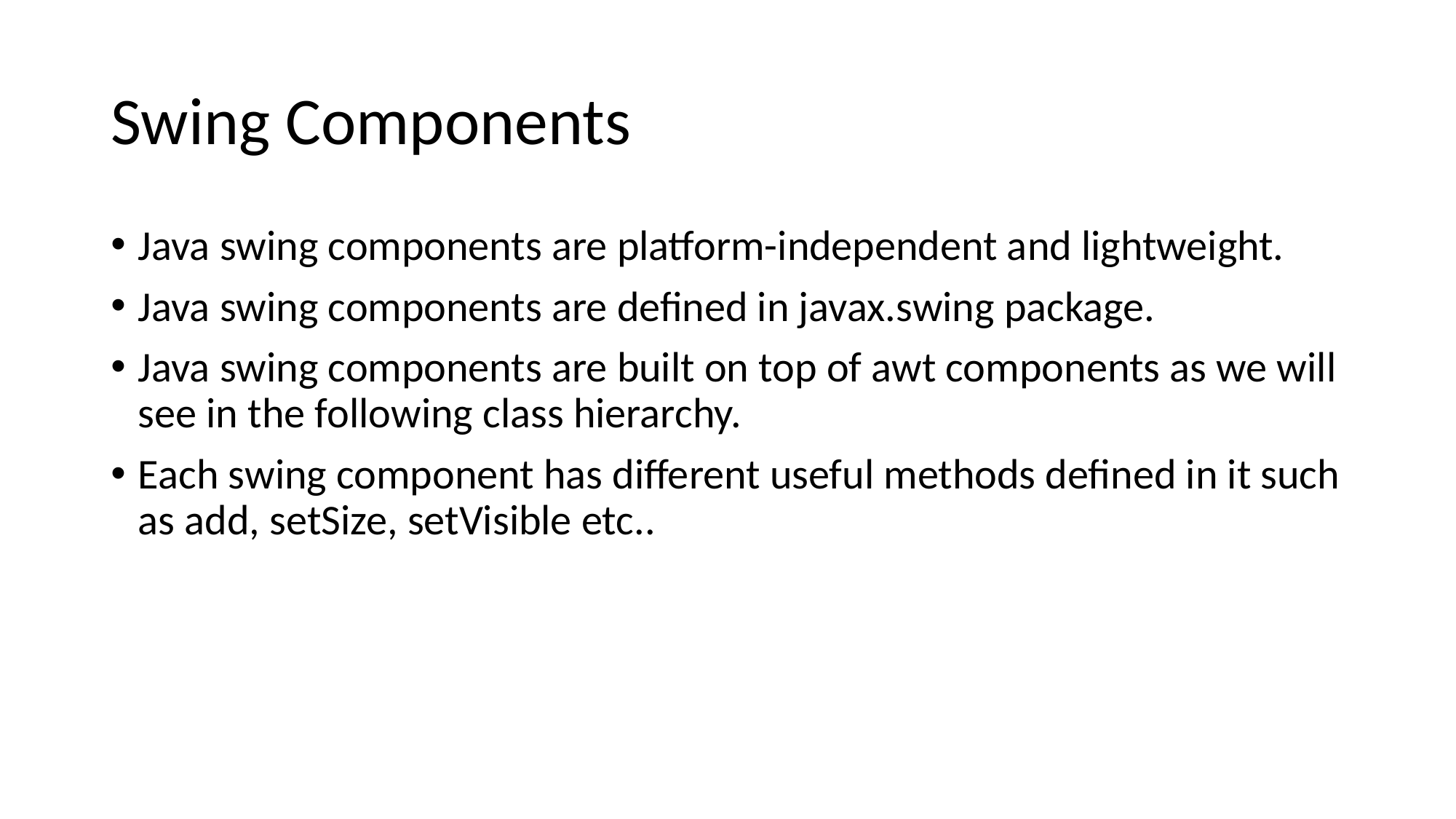

# Swing Components
Java swing components are platform-independent and lightweight.
Java swing components are defined in javax.swing package.
Java swing components are built on top of awt components as we will see in the following class hierarchy.
Each swing component has different useful methods defined in it such as add, setSize, setVisible etc..